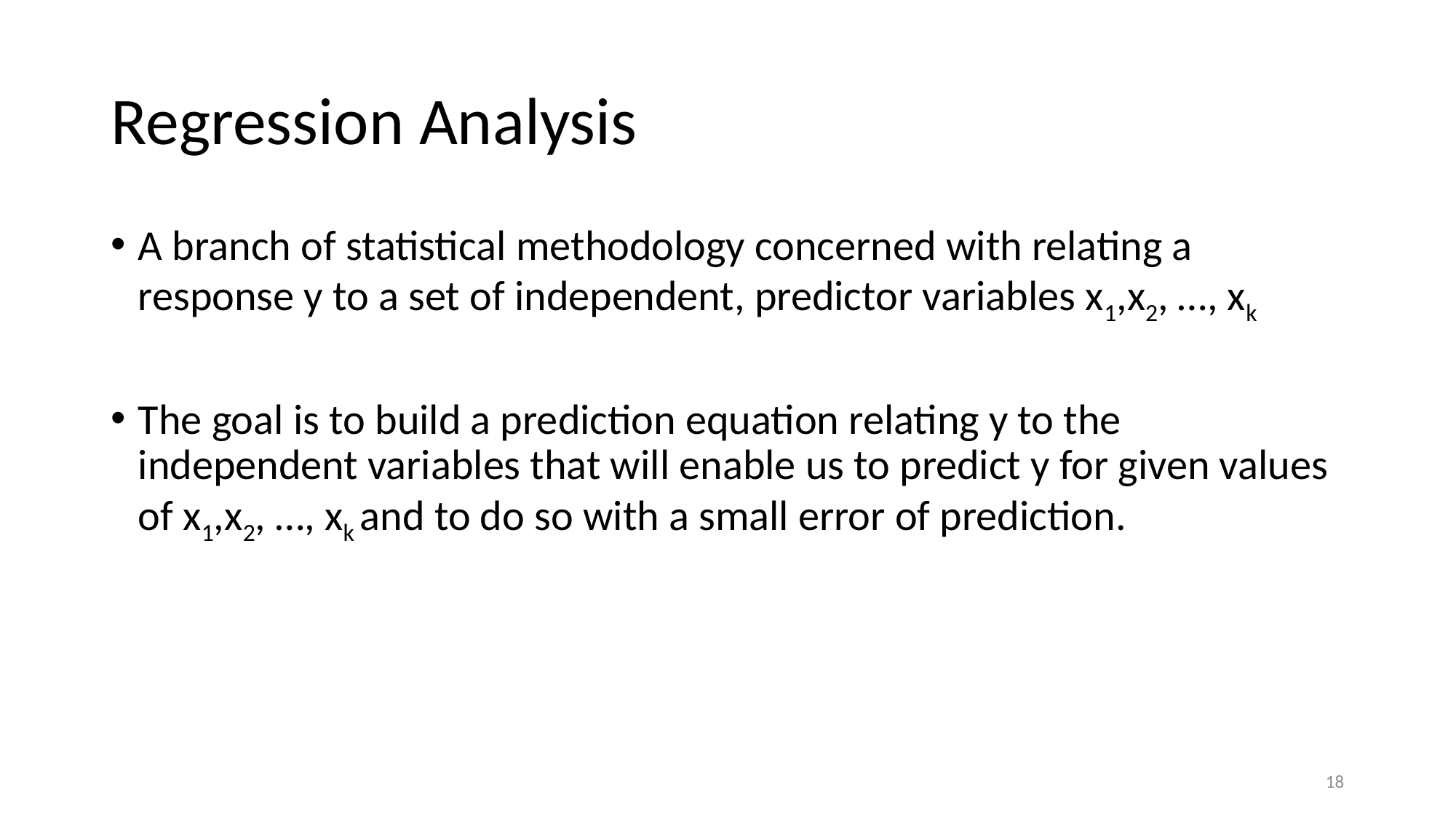

# Regression Analysis
A branch of statistical methodology concerned with relating a response y to a set of independent, predictor variables x1,x2, …, xk

The goal is to build a prediction equation relating y to the independent variables that will enable us to predict y for given values of x1,x2, …, xk and to do so with a small error of prediction.

18